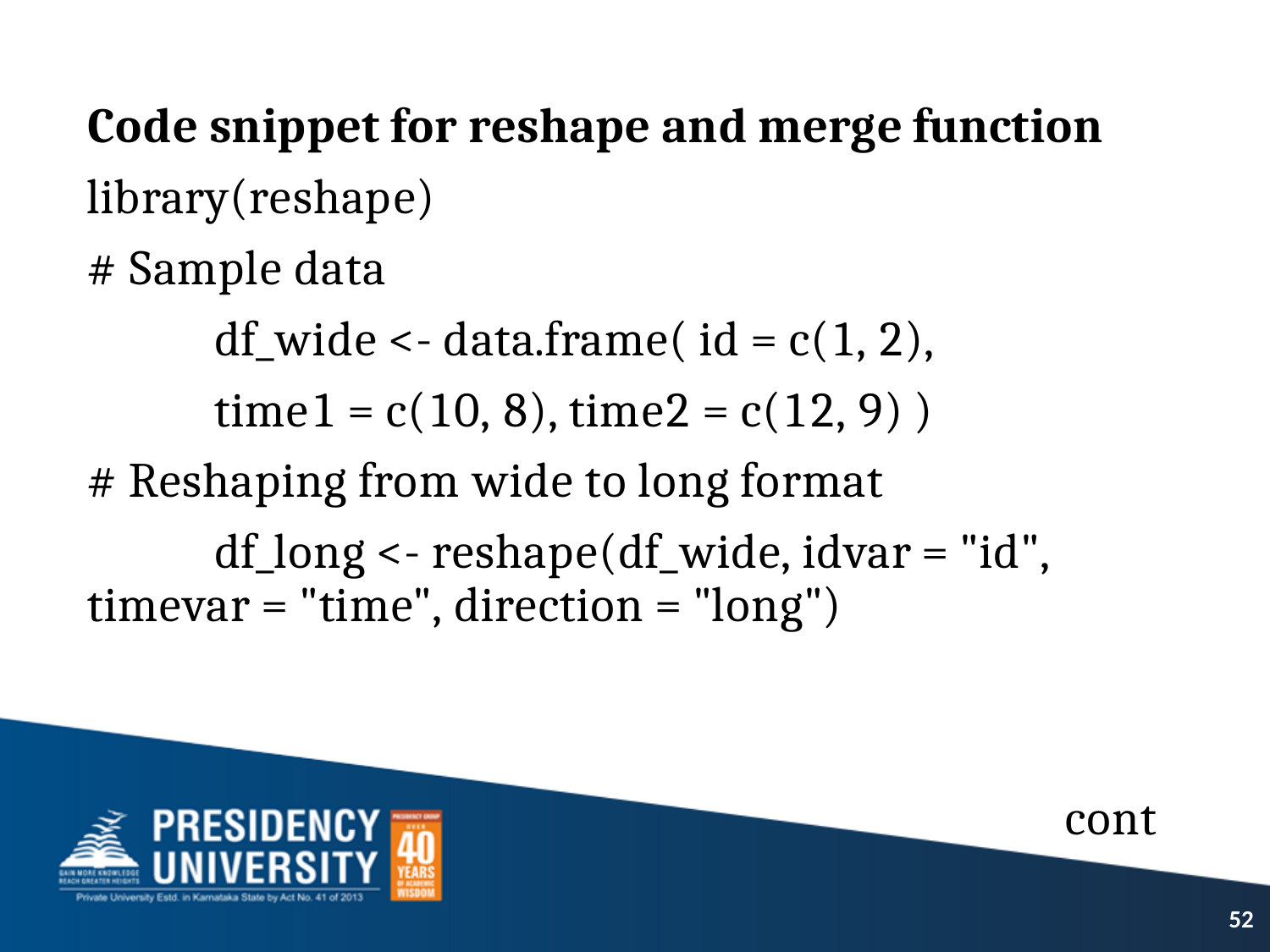

Code snippet for reshape and merge function
library(reshape)
# Sample data
	df_wide <- data.frame( id = c(1, 2),
	time1 = c(10, 8), time2 = c(12, 9) )
# Reshaping from wide to long format
	df_long <- reshape(df_wide, idvar = "id", 	timevar = "time", direction = "long")

cont
52